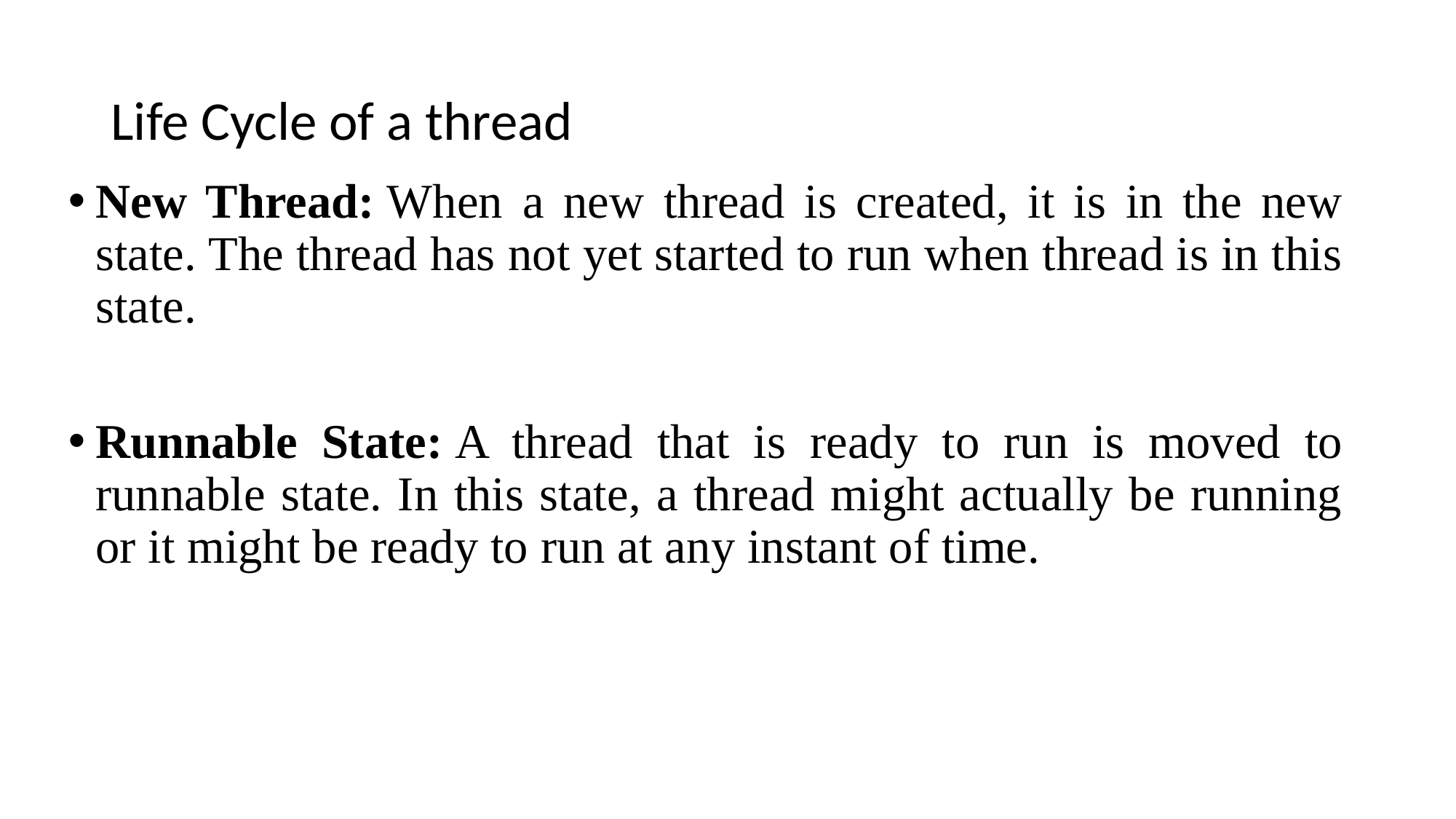

# Life Cycle of a thread
New Thread: When a new thread is created, it is in the new state. The thread has not yet started to run when thread is in this state.

Runnable State: A thread that is ready to run is moved to runnable state. In this state, a thread might actually be running or it might be ready to run at any instant of time.